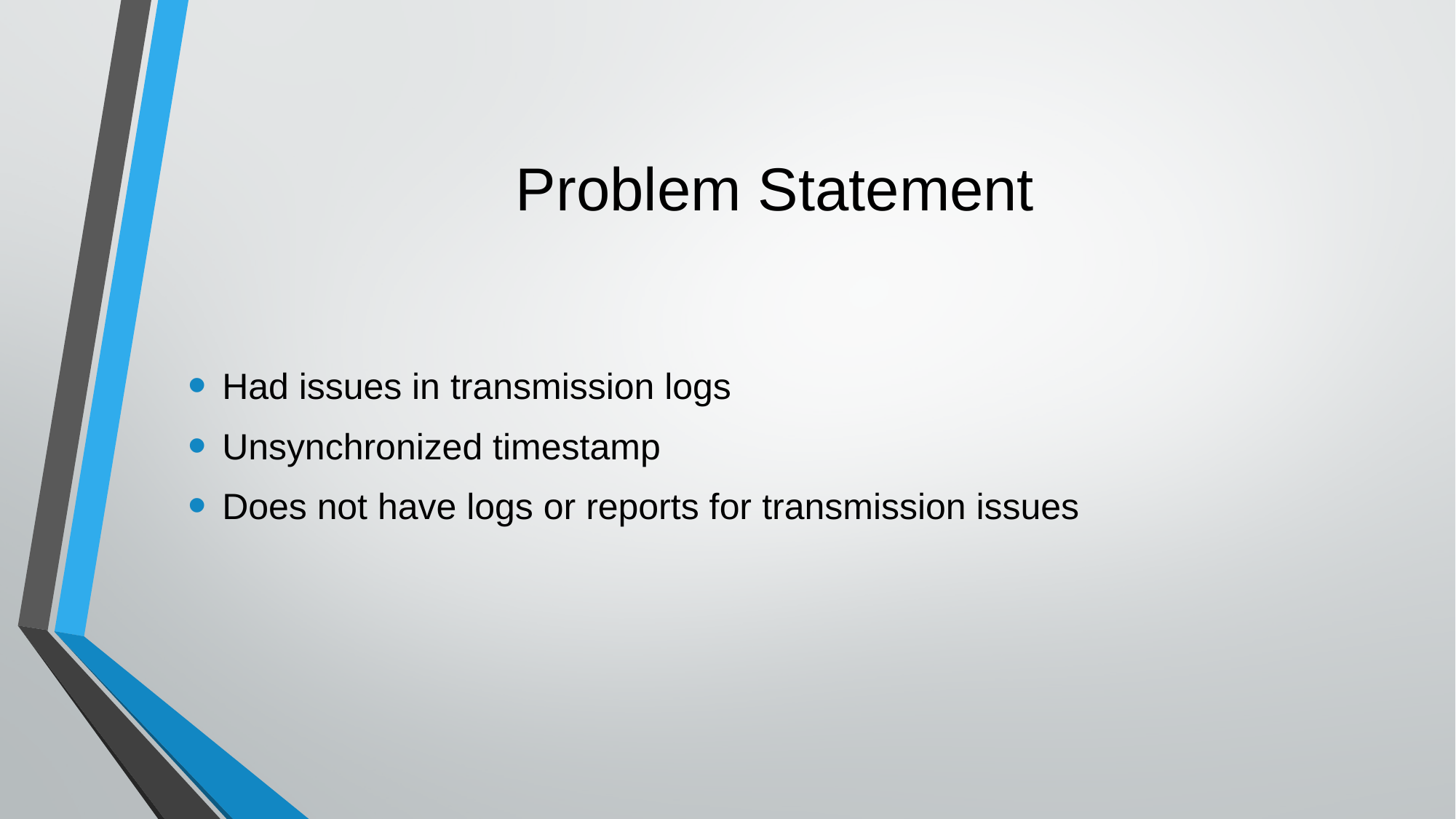

# Problem Statement
Had issues in transmission logs
Unsynchronized timestamp
Does not have logs or reports for transmission issues